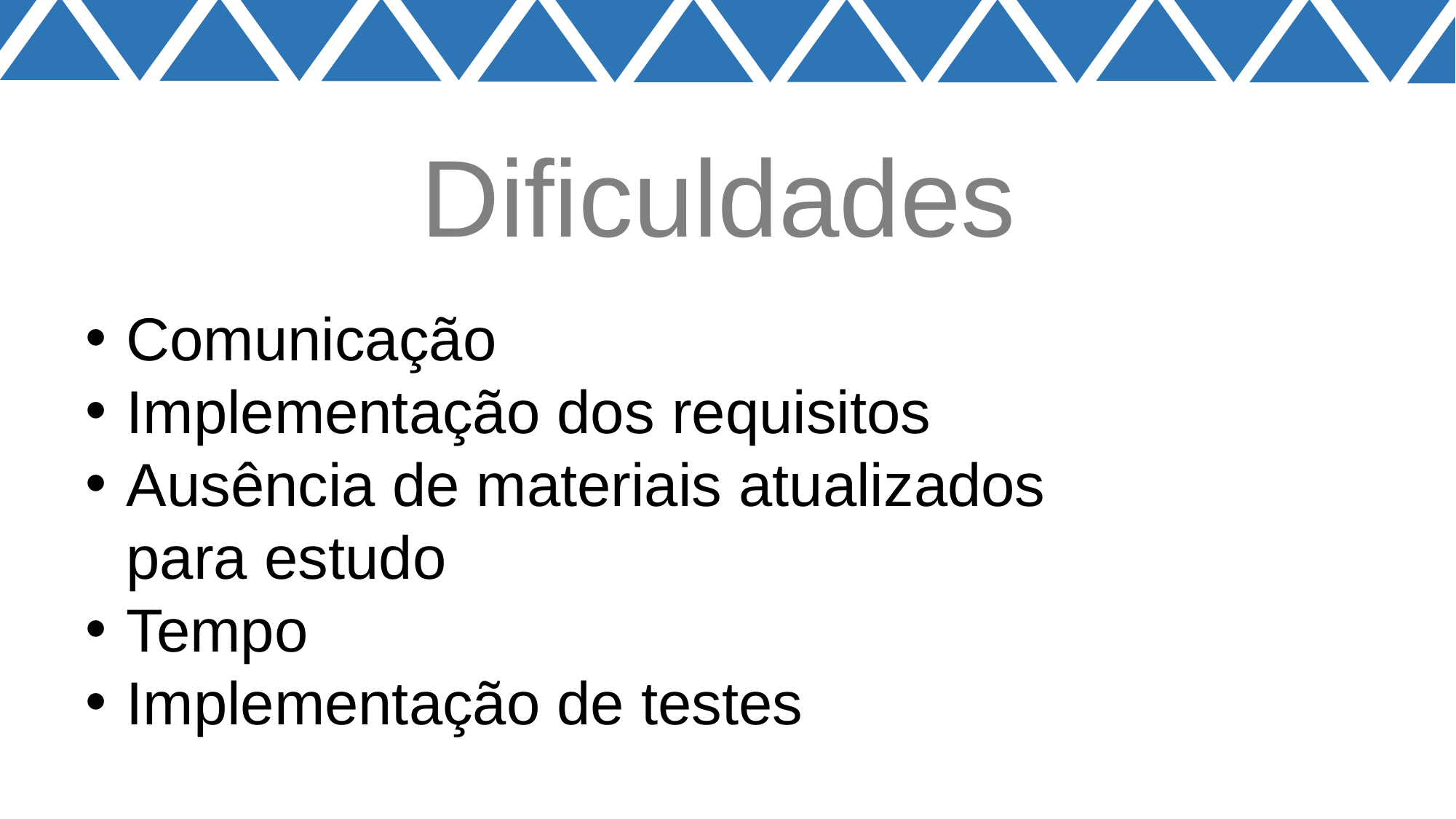

Dificuldades

Comunicação
Implementação dos requisitos
Ausência de materiais atualizados para estudo
Tempo
Implementação de testes